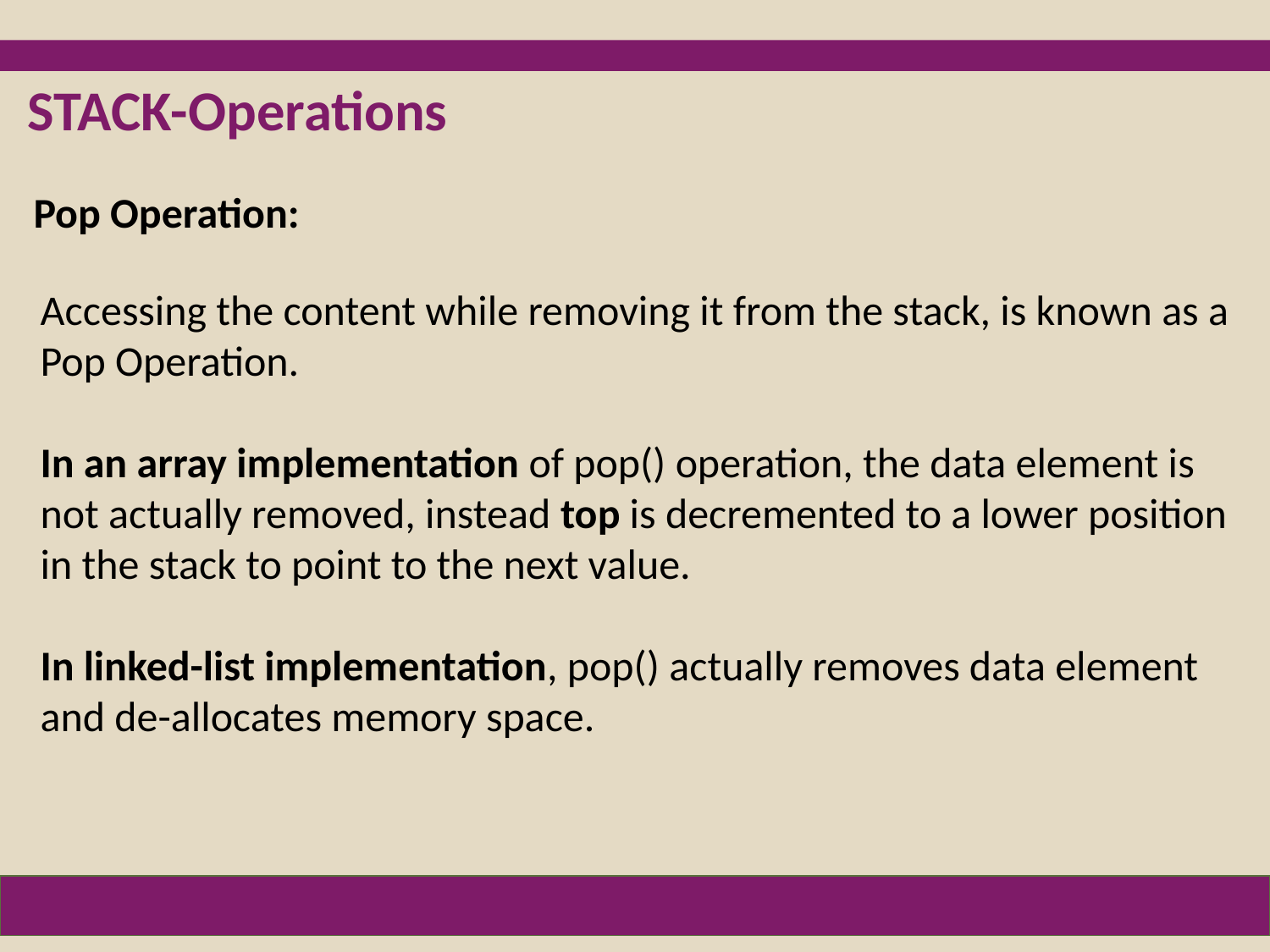

STACK-Operations
Pop Operation:

Accessing the content while removing it from the stack, is known as a Pop Operation.

In an array implementation of pop() operation, the data element is not actually removed, instead top is decremented to a lower position in the stack to point to the next value.

In linked-list implementation, pop() actually removes data element and de-allocates memory space.